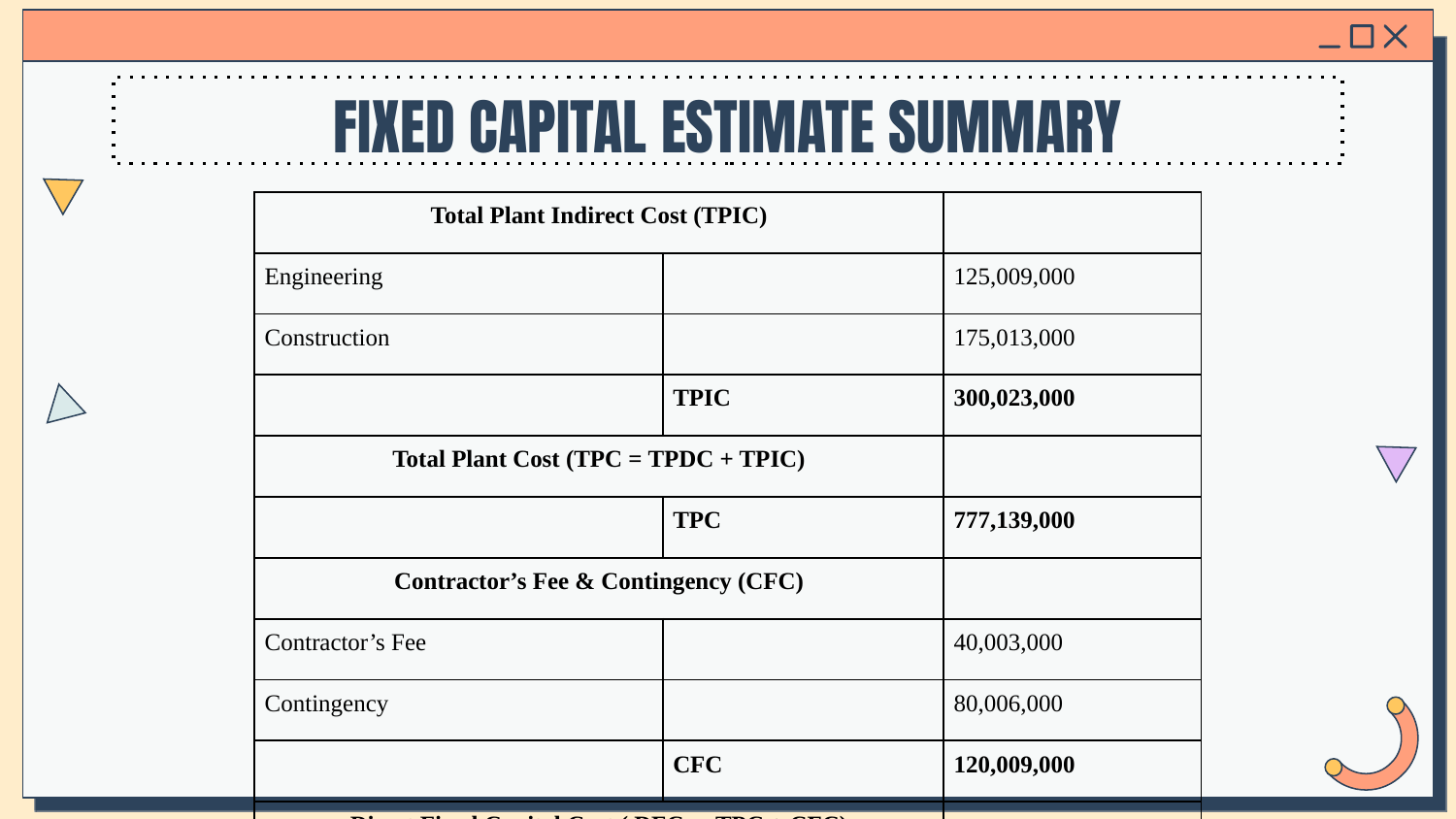

# FIXED CAPITAL ESTIMATE SUMMARY
| Total Plant Indirect Cost (TPIC) |  |  |
| --- | --- | --- |
| Engineering |  | 125,009,000 |
| Construction |  | 175,013,000 |
|  | TPIC | 300,023,000 |
| Total Plant Cost (TPC = TPDC + TPIC) |  |  |
|  | TPC | 777,139,000 |
| Contractor’s Fee & Contingency (CFC) |  |  |
| Contractor’s Fee |  | 40,003,000 |
| Contingency |  | 80,006,000 |
|  | CFC | 120,009,000 |
| Direct Fixed Capital Cost ( DFC = TPC + CFC) |  |  |
|  | DFC | 897,148,000 |